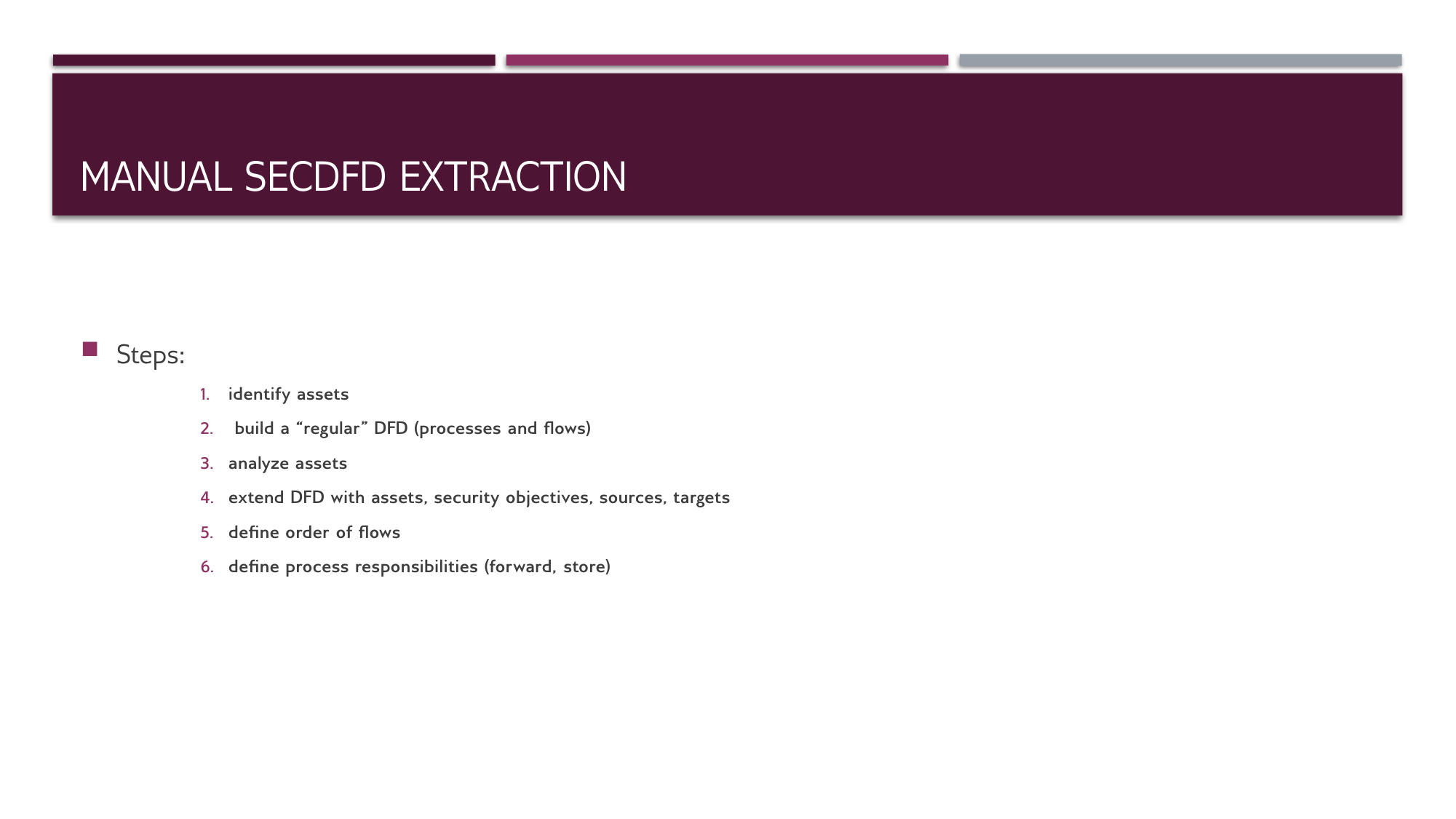

# Manual SecDFD extraction
Steps:
identify assets
 build a “regular” DFD (processes and flows)
analyze assets
extend DFD with assets, security objectives, sources, targets
define order of flows
define process responsibilities (forward, store)